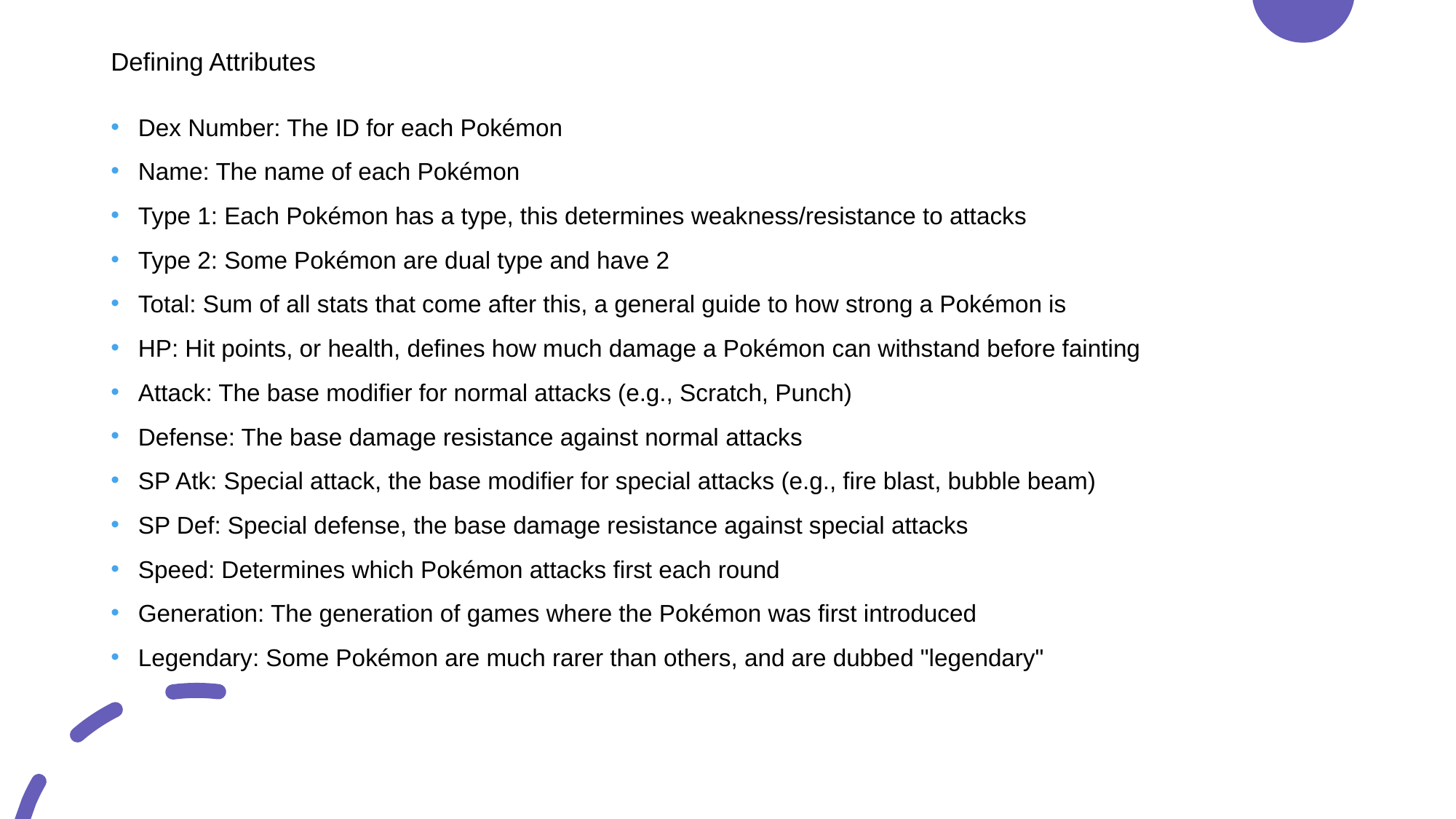

# Defining Attributes
Dex Number: The ID for each Pokémon
Name: The name of each Pokémon
Type 1: Each Pokémon has a type, this determines weakness/resistance to attacks
Type 2: Some Pokémon are dual type and have 2
Total: Sum of all stats that come after this, a general guide to how strong a Pokémon is
HP: Hit points, or health, defines how much damage a Pokémon can withstand before fainting
Attack: The base modifier for normal attacks (e.g., Scratch, Punch)
Defense: The base damage resistance against normal attacks
SP Atk: Special attack, the base modifier for special attacks (e.g., fire blast, bubble beam)
SP Def: Special defense, the base damage resistance against special attacks
Speed: Determines which Pokémon attacks first each round
Generation: The generation of games where the Pokémon was first introduced
Legendary: Some Pokémon are much rarer than others, and are dubbed "legendary"